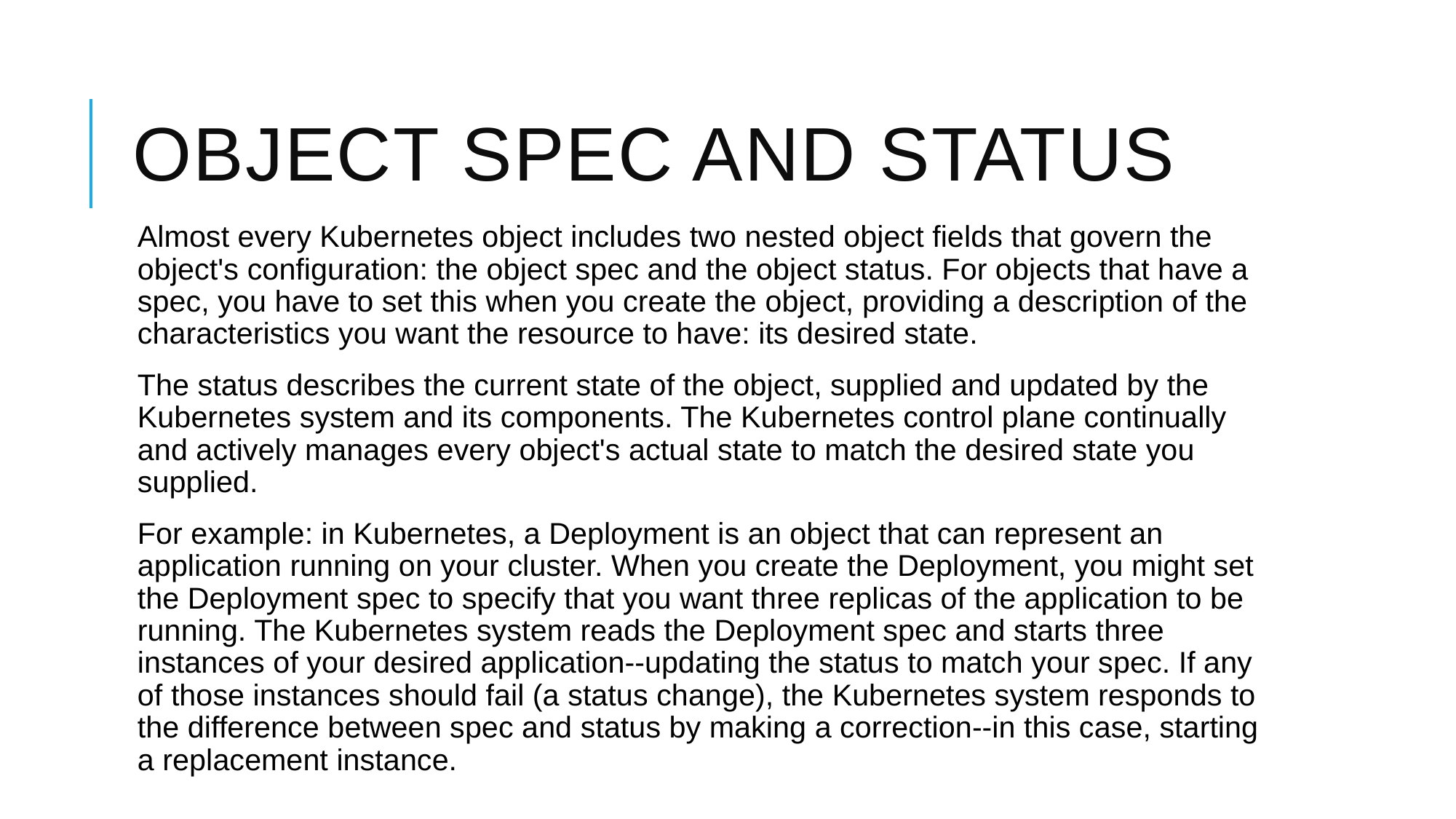

# Object spec and status
Almost every Kubernetes object includes two nested object fields that govern the object's configuration: the object spec and the object status. For objects that have a spec, you have to set this when you create the object, providing a description of the characteristics you want the resource to have: its desired state.
The status describes the current state of the object, supplied and updated by the Kubernetes system and its components. The Kubernetes control plane continually and actively manages every object's actual state to match the desired state you supplied.
For example: in Kubernetes, a Deployment is an object that can represent an application running on your cluster. When you create the Deployment, you might set the Deployment spec to specify that you want three replicas of the application to be running. The Kubernetes system reads the Deployment spec and starts three instances of your desired application--updating the status to match your spec. If any of those instances should fail (a status change), the Kubernetes system responds to the difference between spec and status by making a correction--in this case, starting a replacement instance.